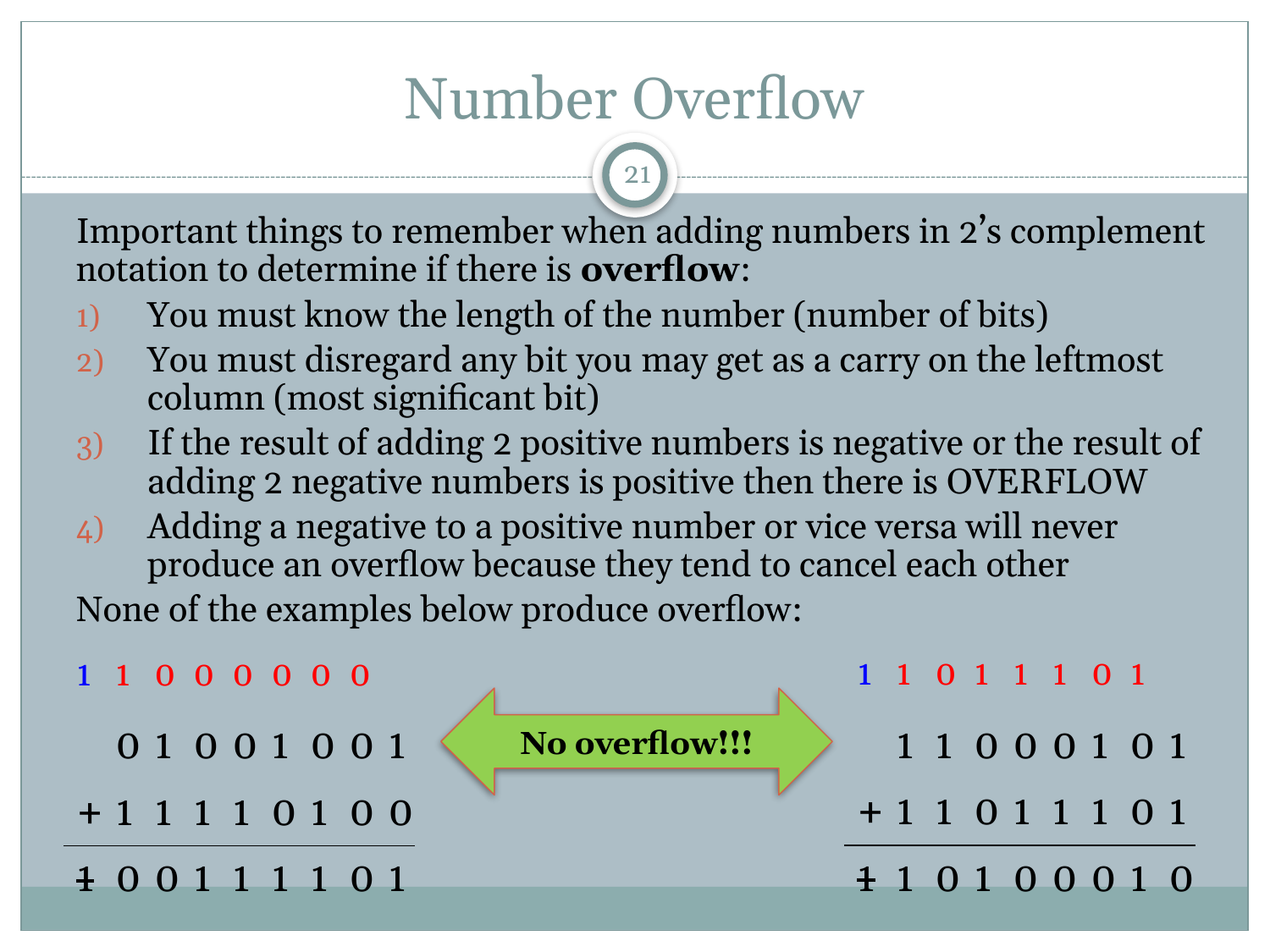

# Number Overflow
21
Important things to remember when adding numbers in 2’s complement notation to determine if there is overflow:
You must know the length of the number (number of bits)
You must disregard any bit you may get as a carry on the leftmost column (most significant bit)
If the result of adding 2 positive numbers is negative or the result of adding 2 negative numbers is positive then there is OVERFLOW
Adding a negative to a positive number or vice versa will never produce an overflow because they tend to cancel each other
None of the examples below produce overflow:
| 1 | 1 | 0 | 1 | 1 | 1 | 0 | 1 |  |
| --- | --- | --- | --- | --- | --- | --- | --- | --- |
|  | 1 | 1 | 0 | 0 | 0 | 1 | 0 | 1 |
| + | 1 | 1 | 0 | 1 | 1 | 1 | 0 | 1 |
| 1 | 1 | 0 | 1 | 0 | 0 | 0 | 1 | 0 |
| 1 | 1 | 0 | 0 | 0 | 0 | 0 | 0 |  |
| --- | --- | --- | --- | --- | --- | --- | --- | --- |
|  | 0 | 1 | 0 | 0 | 1 | 0 | 0 | 1 |
| + | 1 | 1 | 1 | 1 | 0 | 1 | 0 | 0 |
| 1 | 0 | 0 | 1 | 1 | 1 | 1 | 0 | 1 |
No overflow!!!